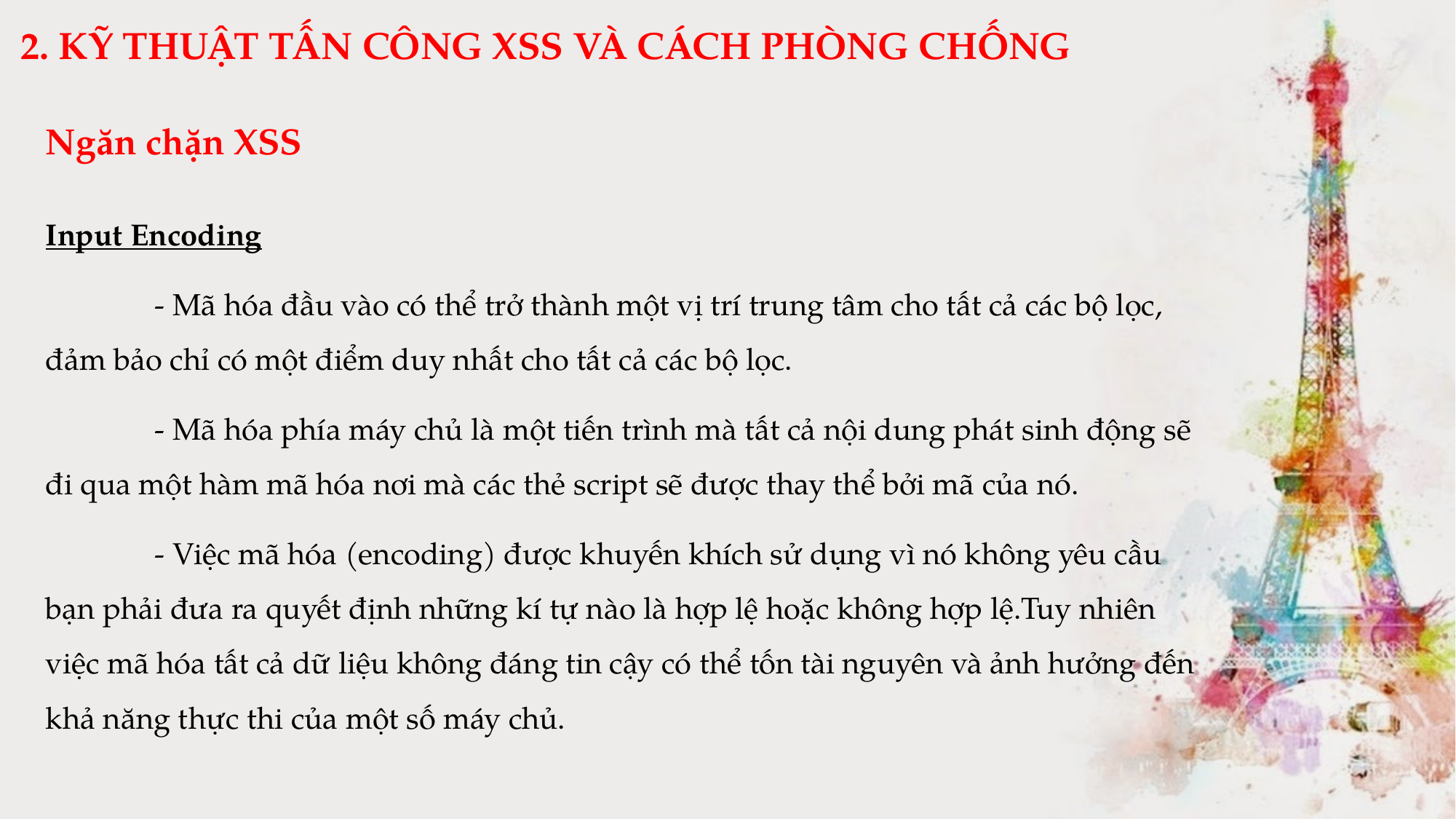

2. KỸ THUẬT TẤN CÔNG XSS VÀ CÁCH PHÒNG CHỐNG
Ngăn chặn XSS
Input Encoding
	- Mã hóa đầu vào có thể trở thành một vị trí trung tâm cho tất cả các bộ lọc, đảm bảo chỉ có một điểm duy nhất cho tất cả các bộ lọc.
	- Mã hóa phía máy chủ là một tiến trình mà tất cả nội dung phát sinh động sẽ đi qua một hàm mã hóa nơi mà các thẻ script sẽ được thay thể bởi mã của nó.
	- Việc mã hóa (encoding) được khuyến khích sử dụng vì nó không yêu cầu bạn phải đưa ra quyết định những kí tự nào là hợp lệ hoặc không hợp lệ.Tuy nhiên việc mã hóa tất cả dữ liệu không đáng tin cậy có thể tốn tài nguyên và ảnh hưởng đến khả năng thực thi của một số máy chủ.